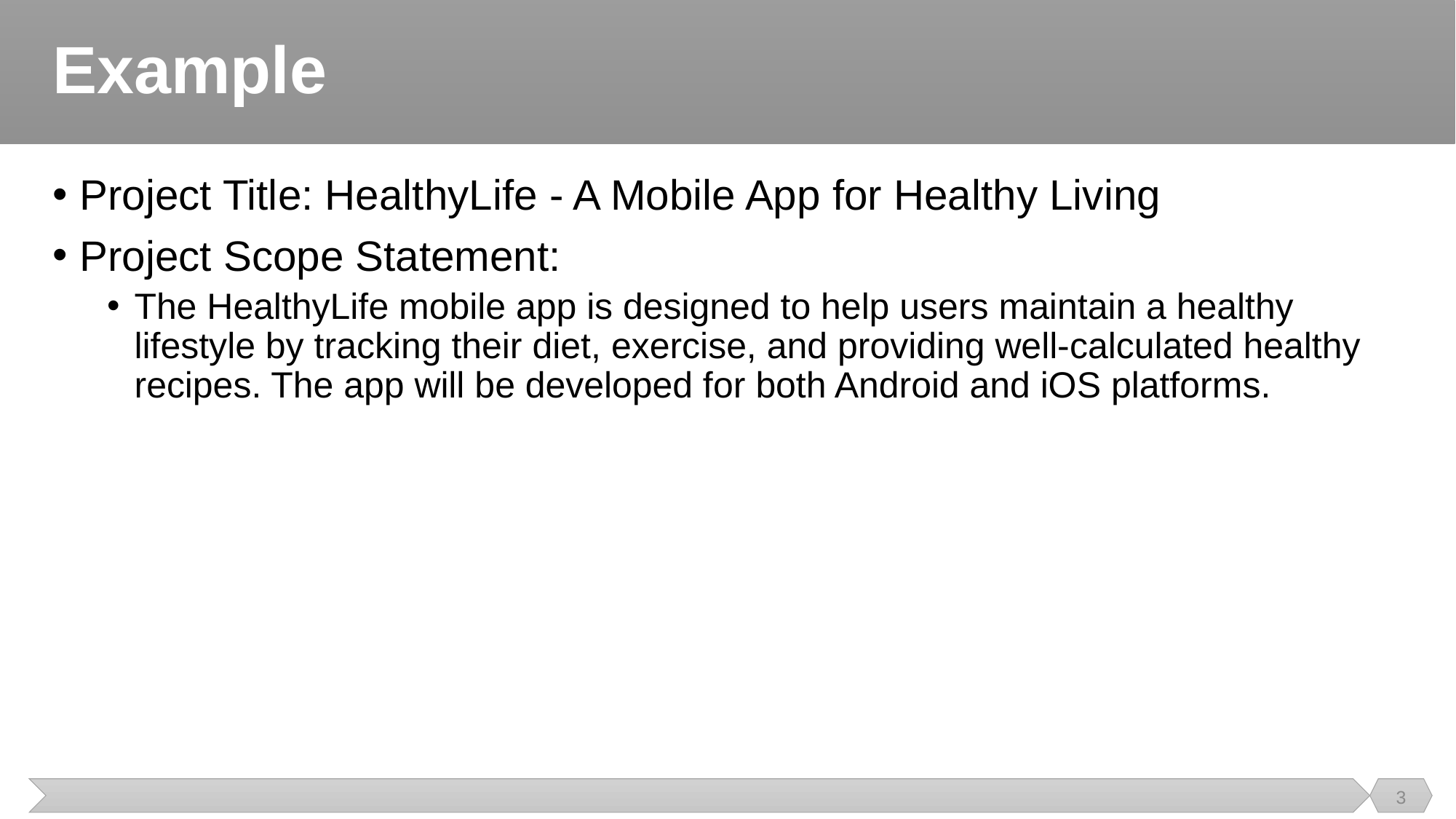

# Example
Project Title: HealthyLife - A Mobile App for Healthy Living
Project Scope Statement:
The HealthyLife mobile app is designed to help users maintain a healthy lifestyle by tracking their diet, exercise, and providing well-calculated healthy recipes. The app will be developed for both Android and iOS platforms.
3